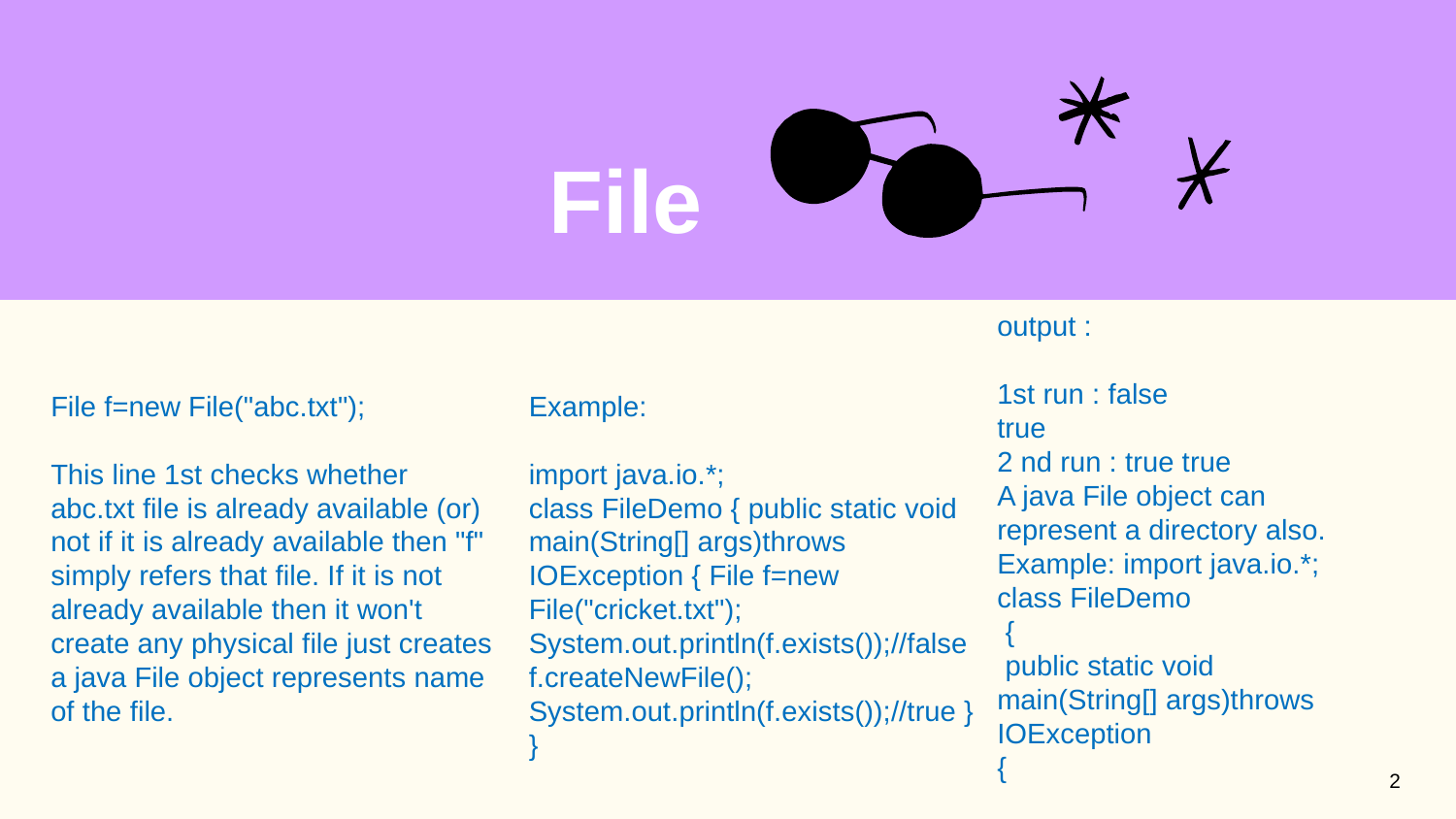

File

output :

1st run : false
true
2 nd run : true true
A java File object can represent a directory also. Example: import java.io.*; class FileDemo
 {
 public static void main(String[] args)throws IOException
{
File f=new File("abc.txt");

This line 1st checks whether abc.txt file is already available (or) not if it is already available then "f" simply refers that file. If it is not already available then it won't create any physical file just creates a java File object represents name of the file.
Example:

import java.io.*;
class FileDemo { public static void main(String[] args)throws IOException { File f=new File("cricket.txt"); System.out.println(f.exists());//false f.createNewFile(); System.out.println(f.exists());//true } }
2